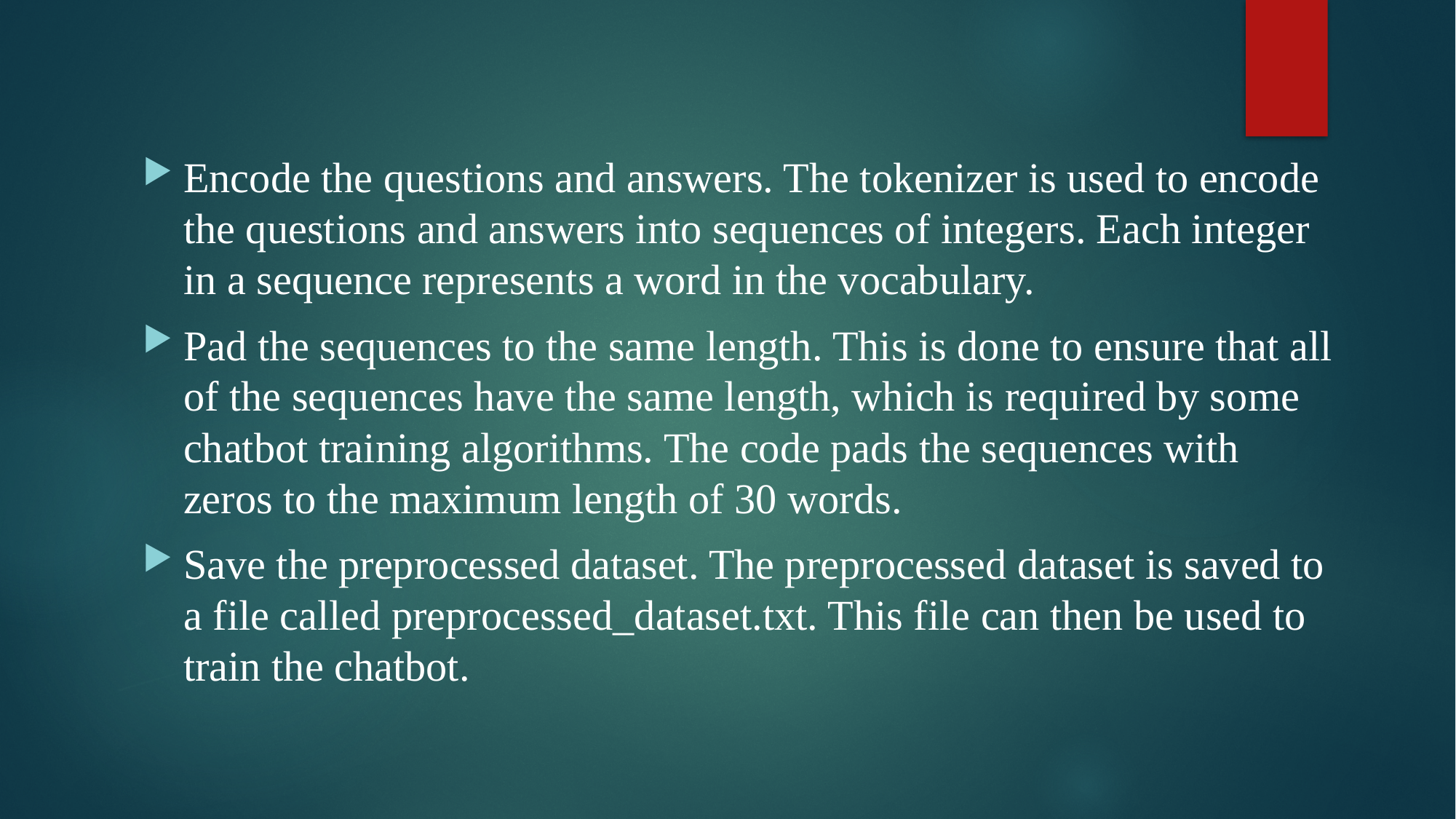

Encode the questions and answers. The tokenizer is used to encode the questions and answers into sequences of integers. Each integer in a sequence represents a word in the vocabulary.
Pad the sequences to the same length. This is done to ensure that all of the sequences have the same length, which is required by some chatbot training algorithms. The code pads the sequences with zeros to the maximum length of 30 words.
Save the preprocessed dataset. The preprocessed dataset is saved to a file called preprocessed_dataset.txt. This file can then be used to train the chatbot.